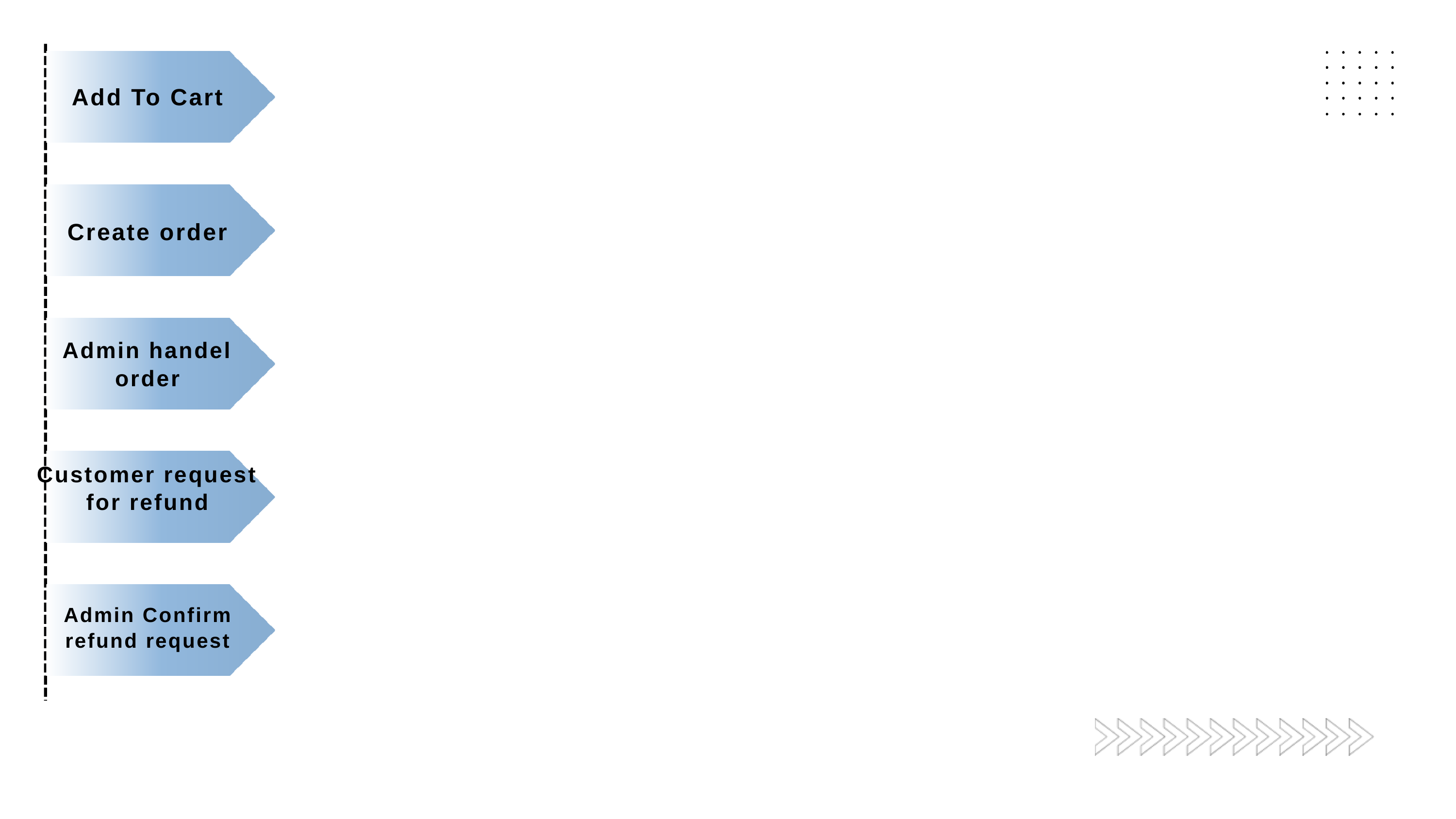

Add To Cart

Create order

Admin handel order

Customer request for refund

Admin Confirm
refund request